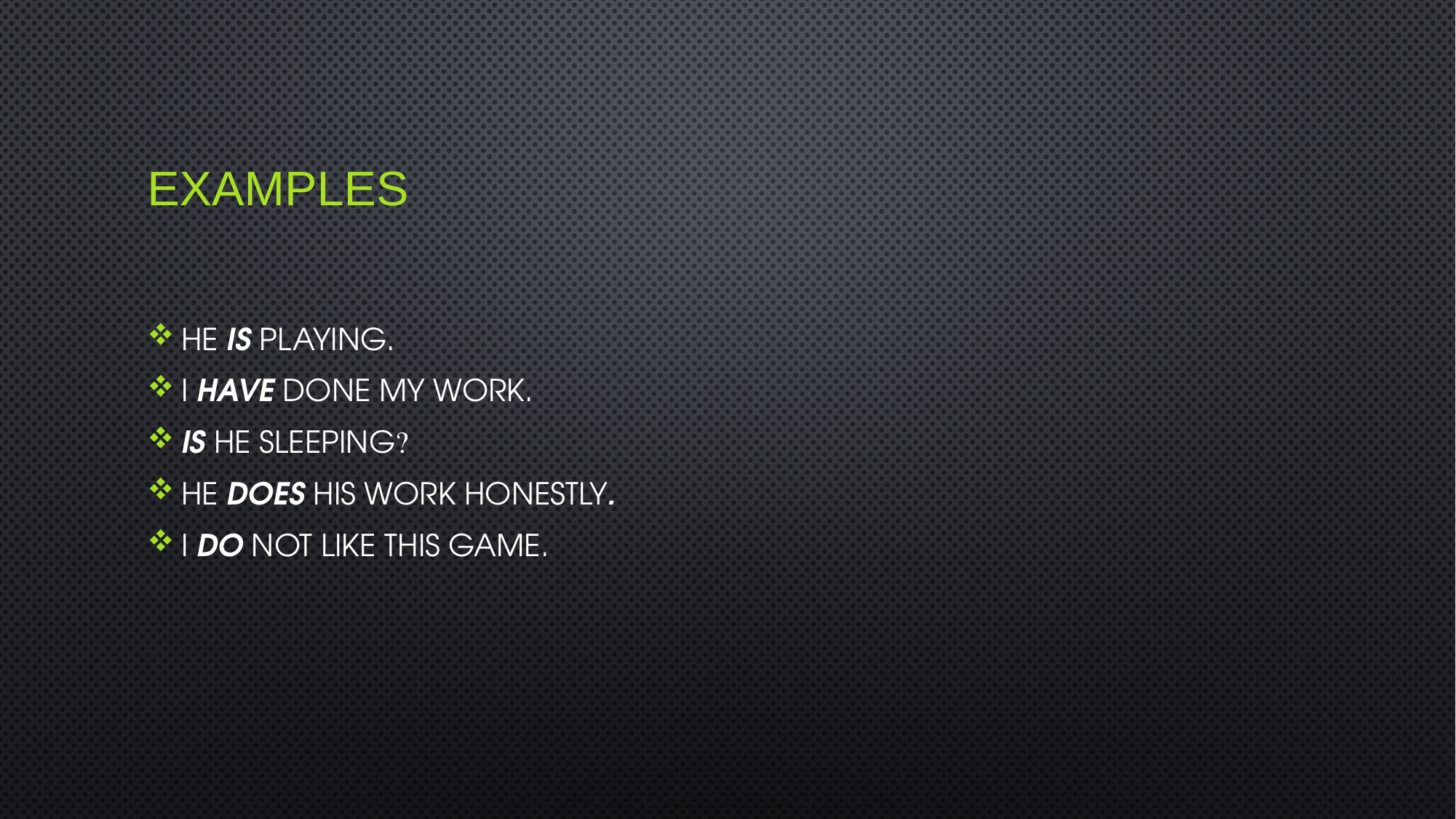

# Examples
He IS playing.
I HAVE done my work.
IS he sleeping?
He DOES his work honestly.
I DO not like this game.